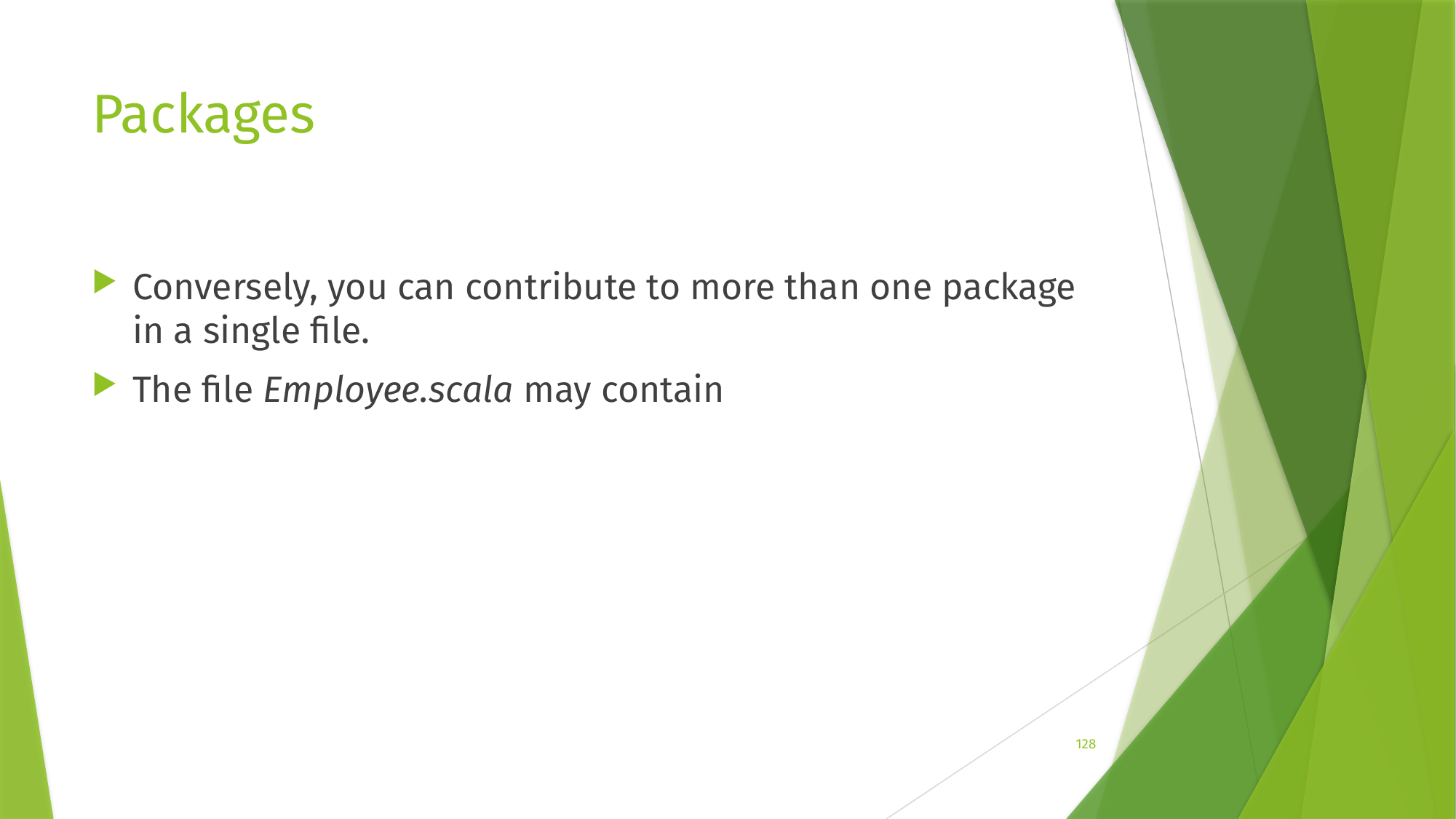

# Packages
Conversely, you can contribute to more than one package in a single file.
The file Employee.scala may contain

128